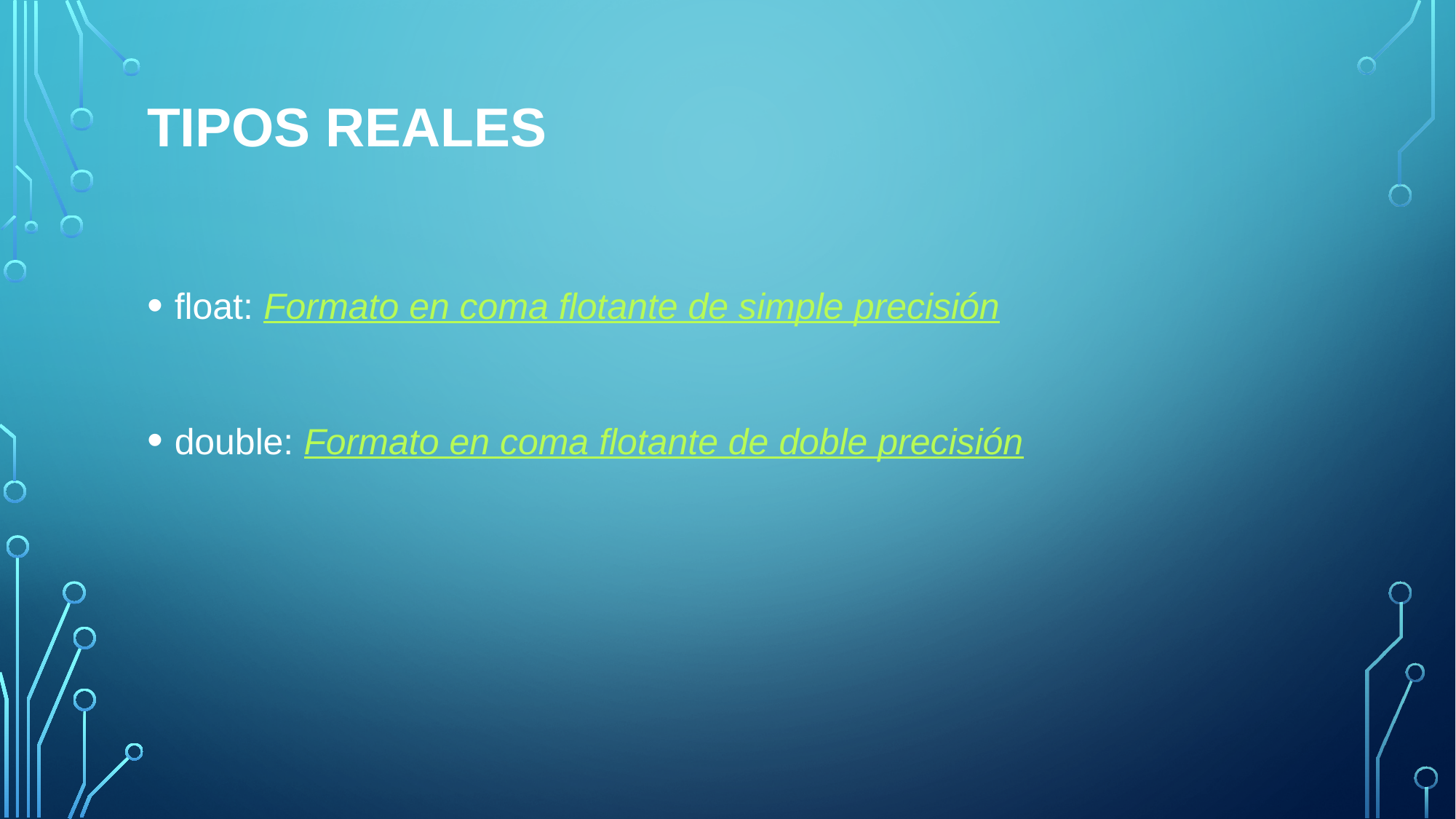

# Tipos reales
float: Formato en coma flotante de simple precisión

double: Formato en coma flotante de doble precisión